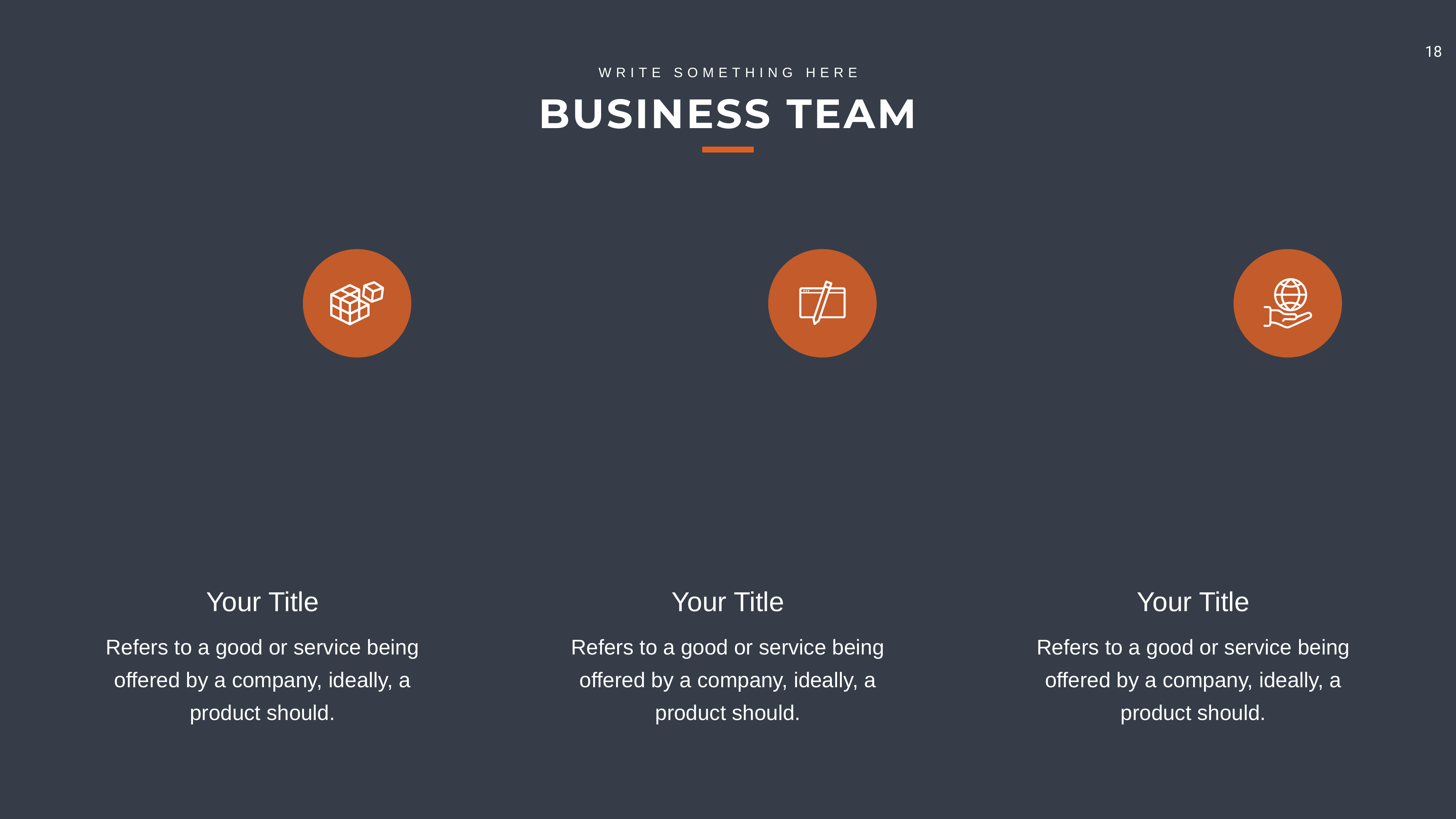

WRITE SOMETHING HERE
BUSINESS TEAM

Your Title
Refers to a good or service being offered by a company, ideally, a product should.
Your Title
Refers to a good or service being offered by a company, ideally, a product should.
Your Title
Refers to a good or service being offered by a company, ideally, a product should.